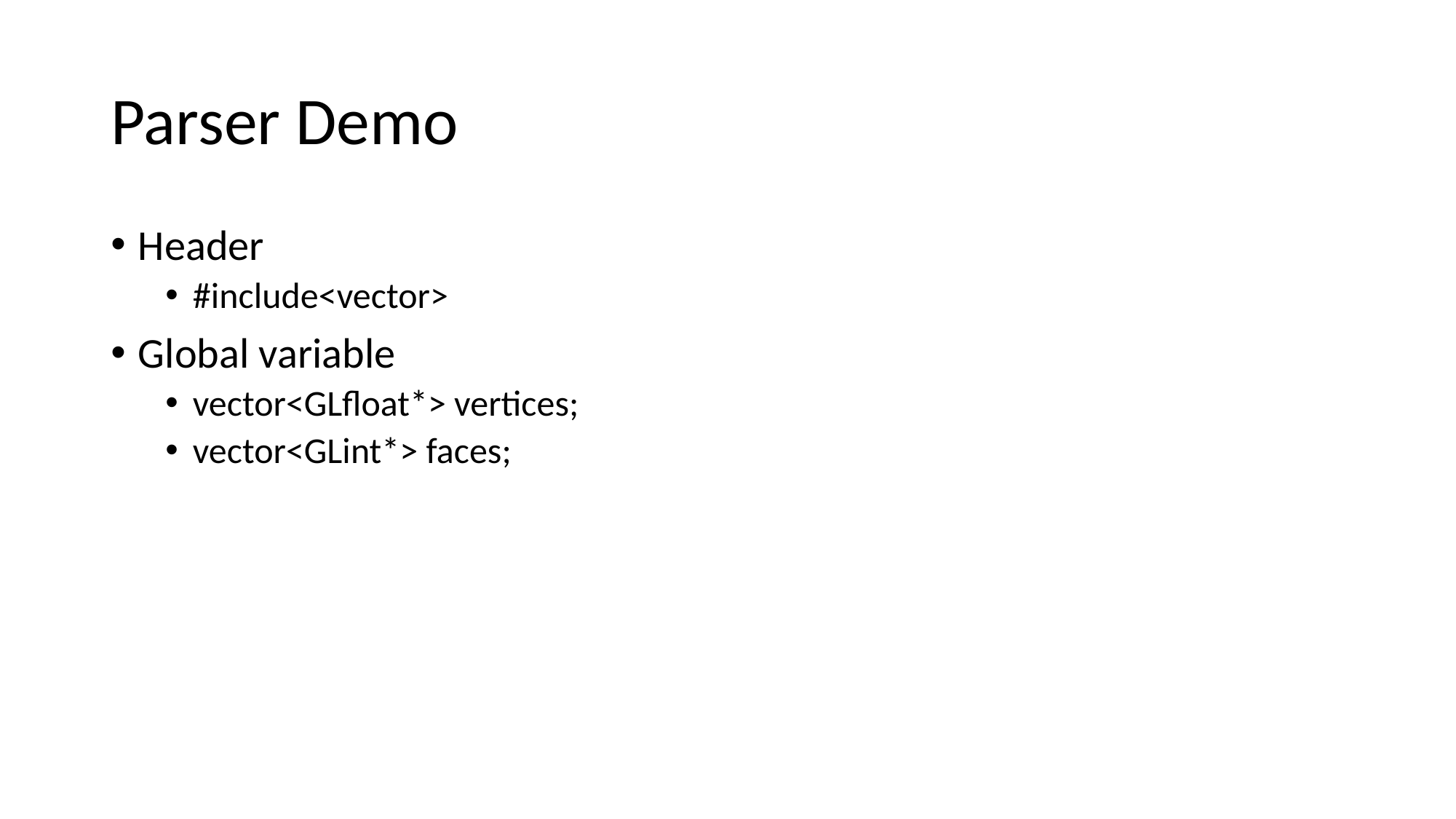

# Parser Demo
Header
#include<vector>
Global variable
vector<GLfloat*> vertices;
vector<GLint*> faces;